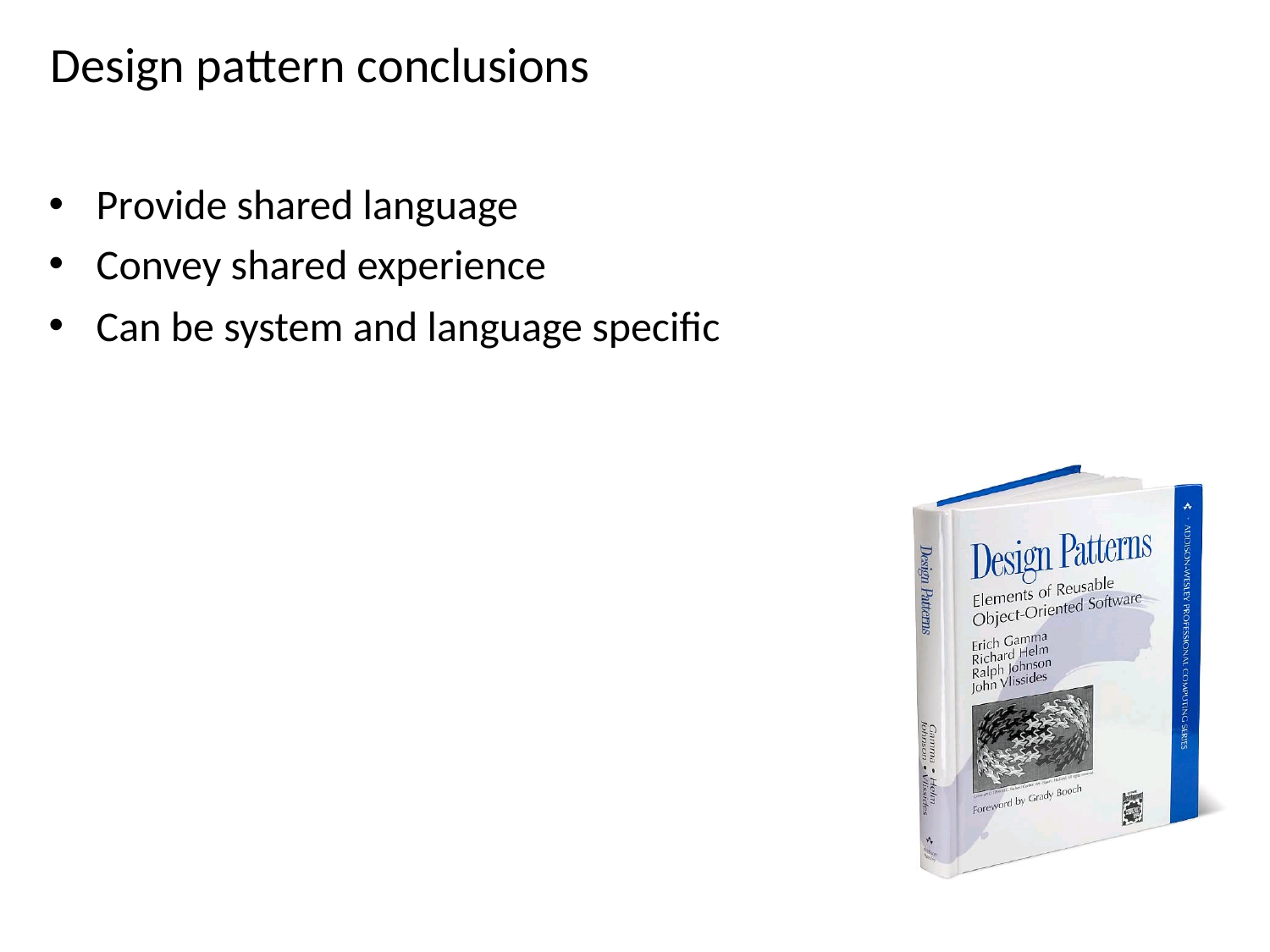

# Design pattern conclusions
Provide shared language
Convey shared experience

Can be system and language speciﬁc